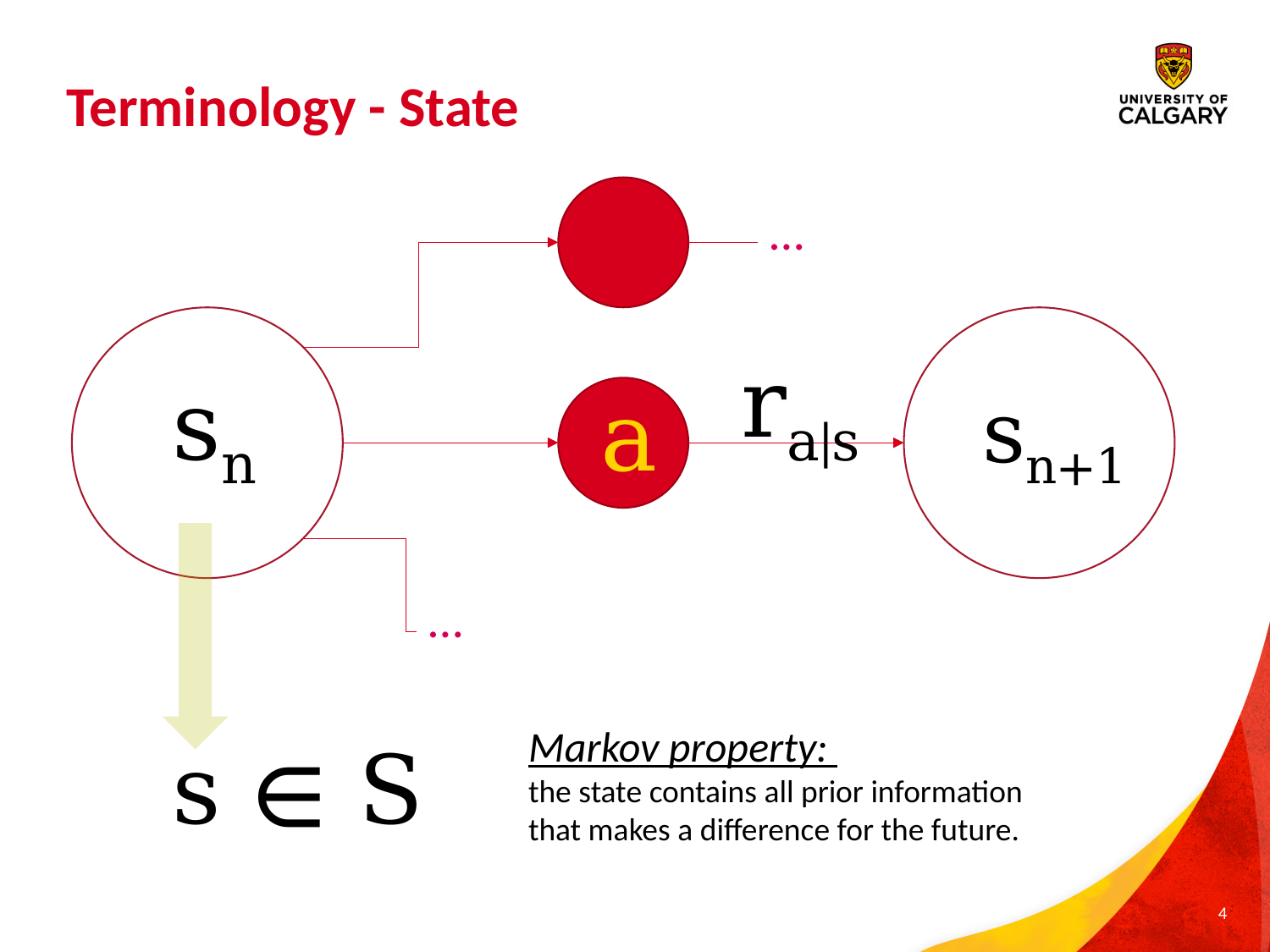

# Terminology - State

…

ra|s
sn
a
sn+1

…

Markov property:
the state contains all prior information that makes a difference for the future.
s ∈ S
4